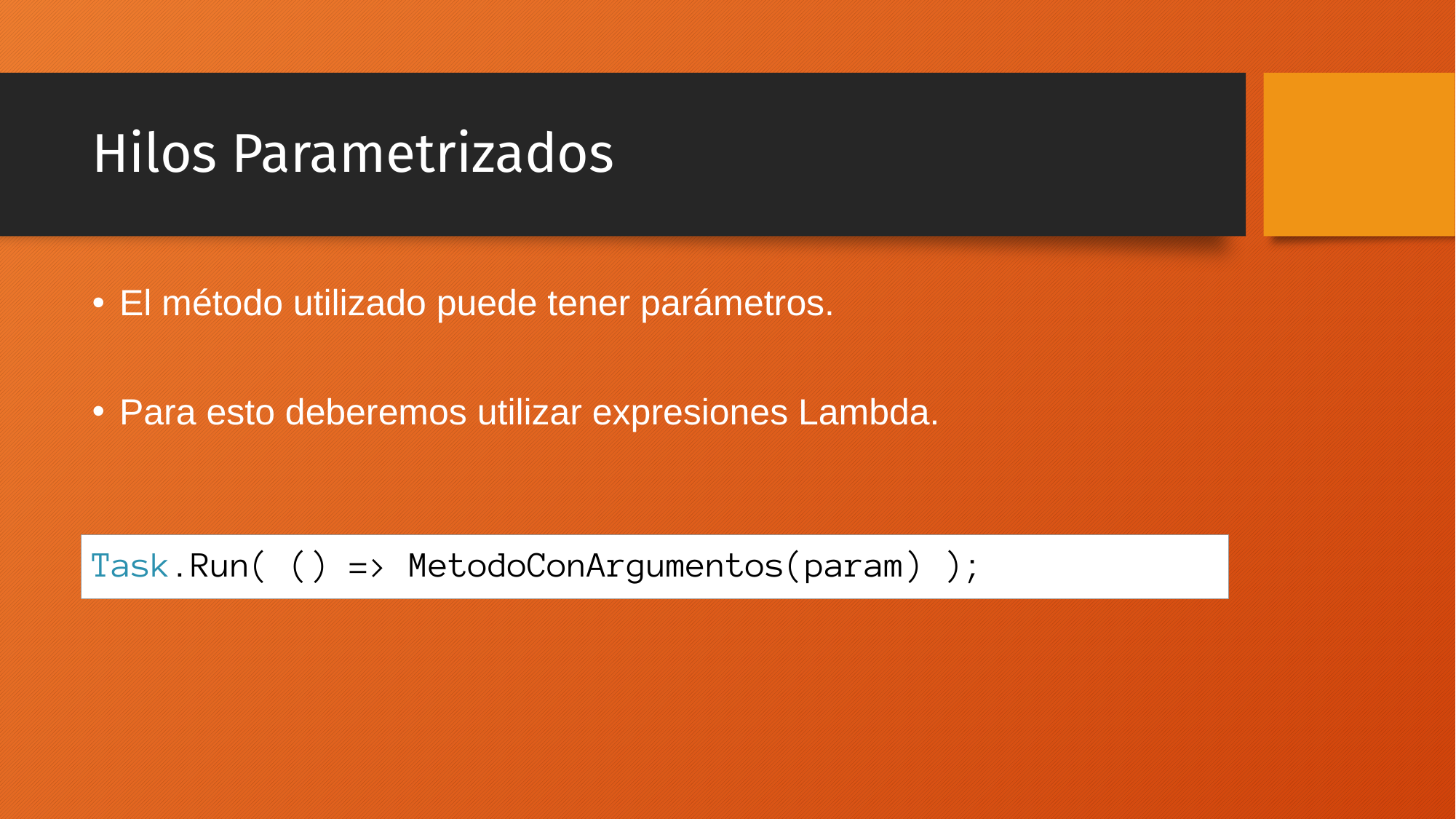

# Hilos Parametrizados
El método utilizado puede tener parámetros.

Para esto deberemos utilizar expresiones Lambda.

Task.Run( () => MetodoConArgumentos(param) );